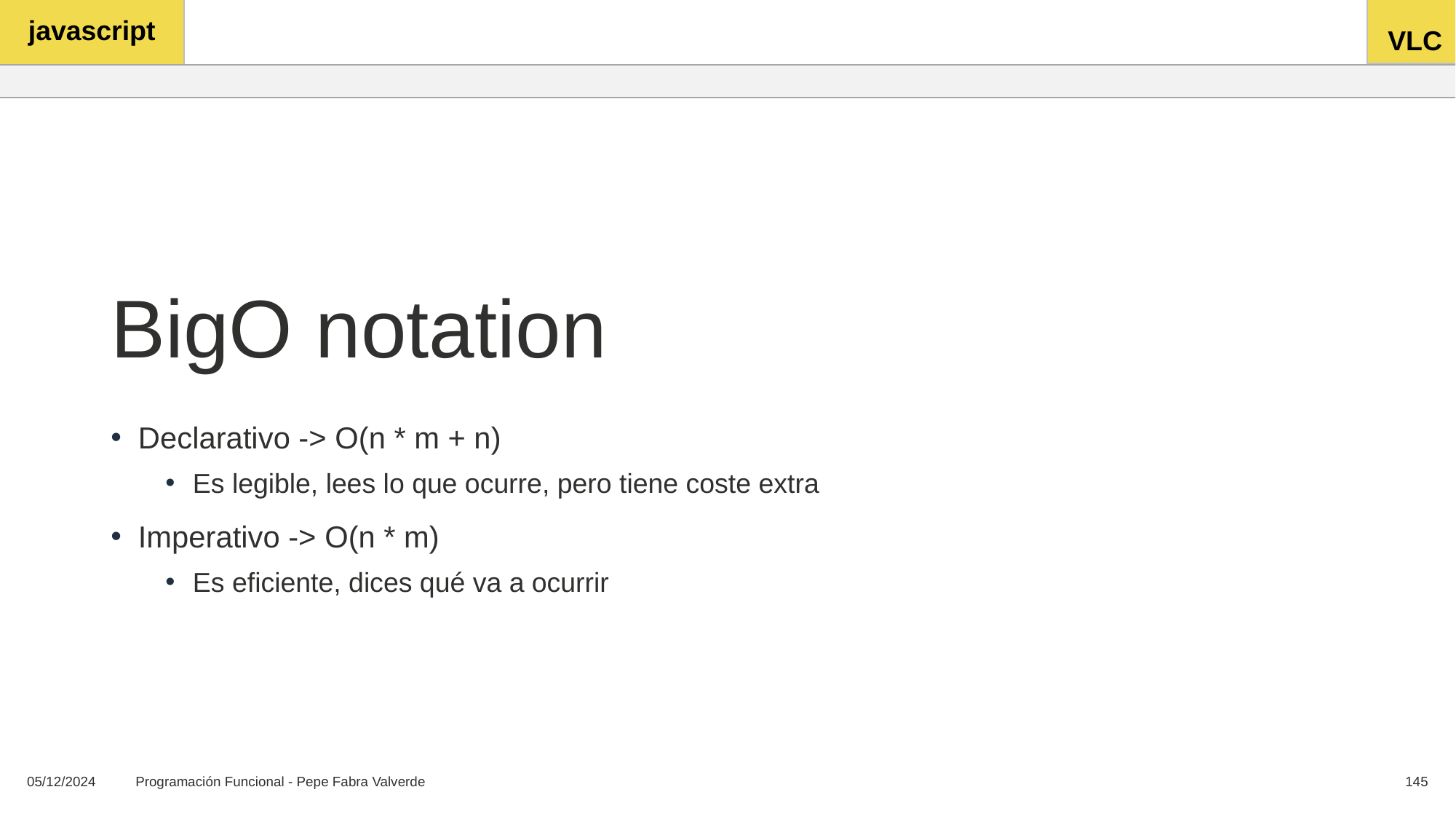

# BigO notation
Declarativo -> O(n * m + n)
Es legible, lees lo que ocurre, pero tiene coste extra
Imperativo -> O(n * m)
Es eficiente, dices qué va a ocurrir
05/12/2024
Programación Funcional - Pepe Fabra Valverde
145